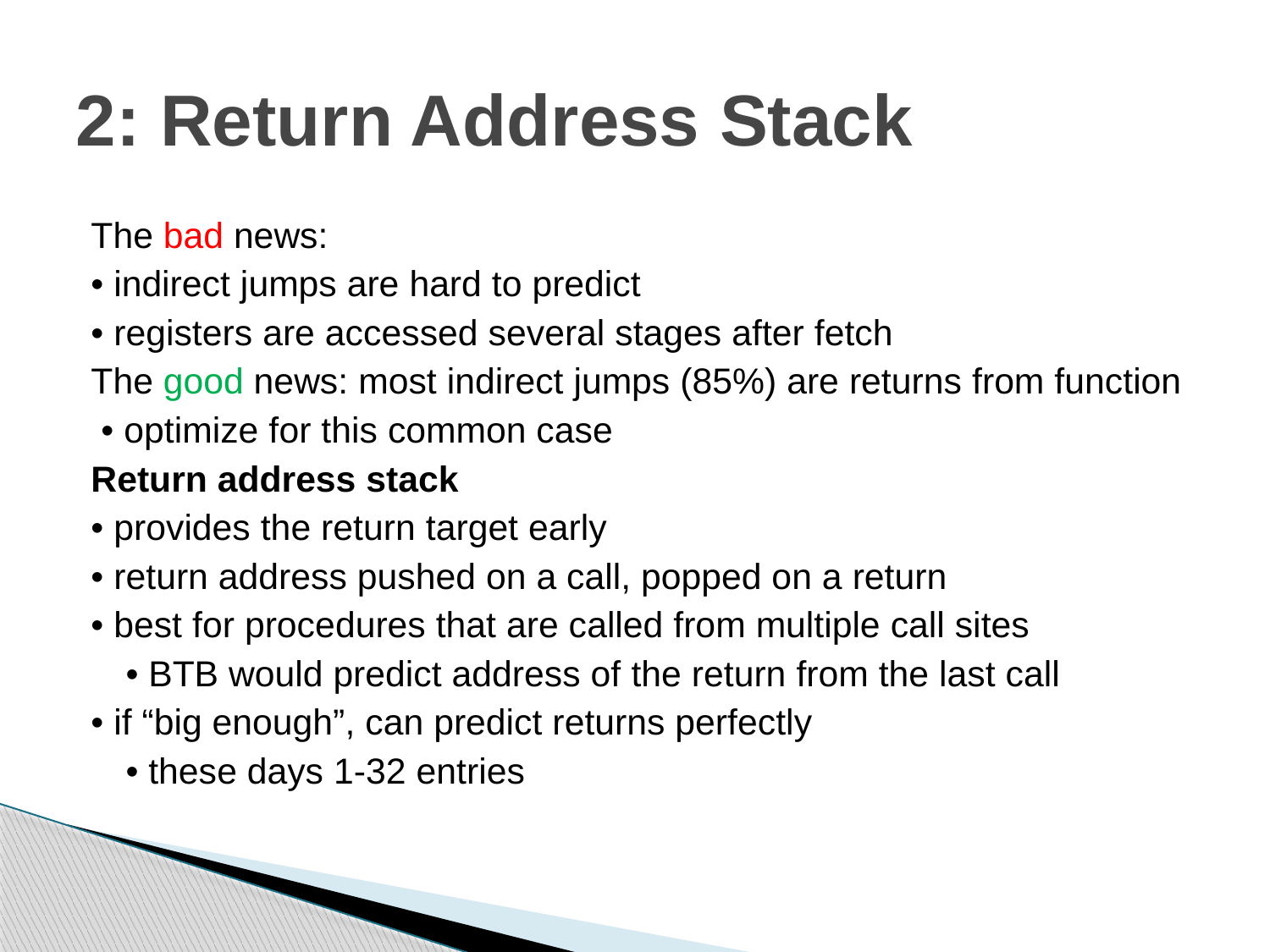

# 2: Return Address Stack
The bad news:
• indirect jumps are hard to predict
• registers are accessed several stages after fetch
The good news: most indirect jumps (85%) are returns from function
 • optimize for this common case
Return address stack
• provides the return target early
• return address pushed on a call, popped on a return
• best for procedures that are called from multiple call sites
	• BTB would predict address of the return from the last call
• if “big enough”, can predict returns perfectly
	• these days 1-32 entries